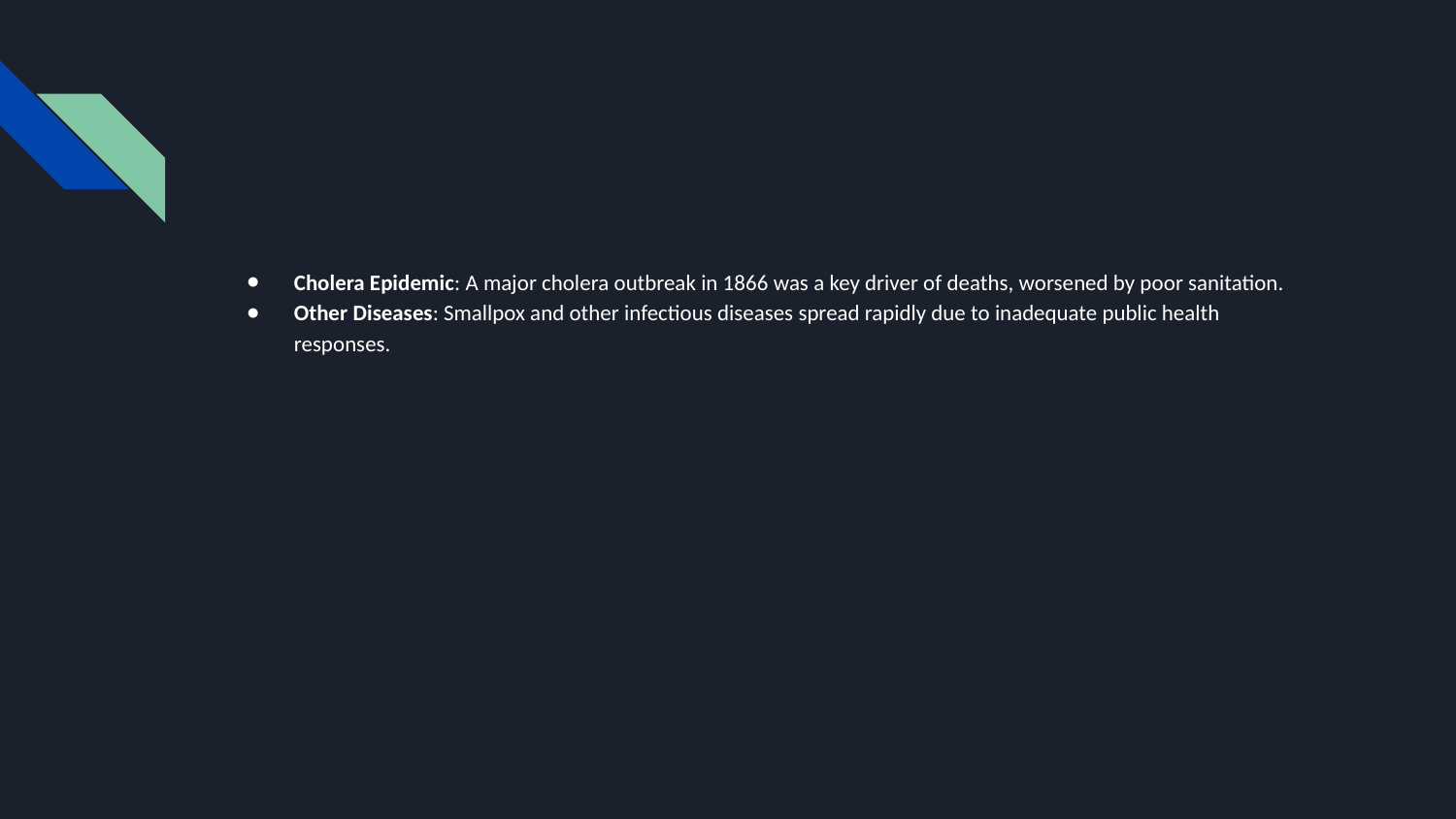

#
Cholera Epidemic: A major cholera outbreak in 1866 was a key driver of deaths, worsened by poor sanitation.
Other Diseases: Smallpox and other infectious diseases spread rapidly due to inadequate public health responses.